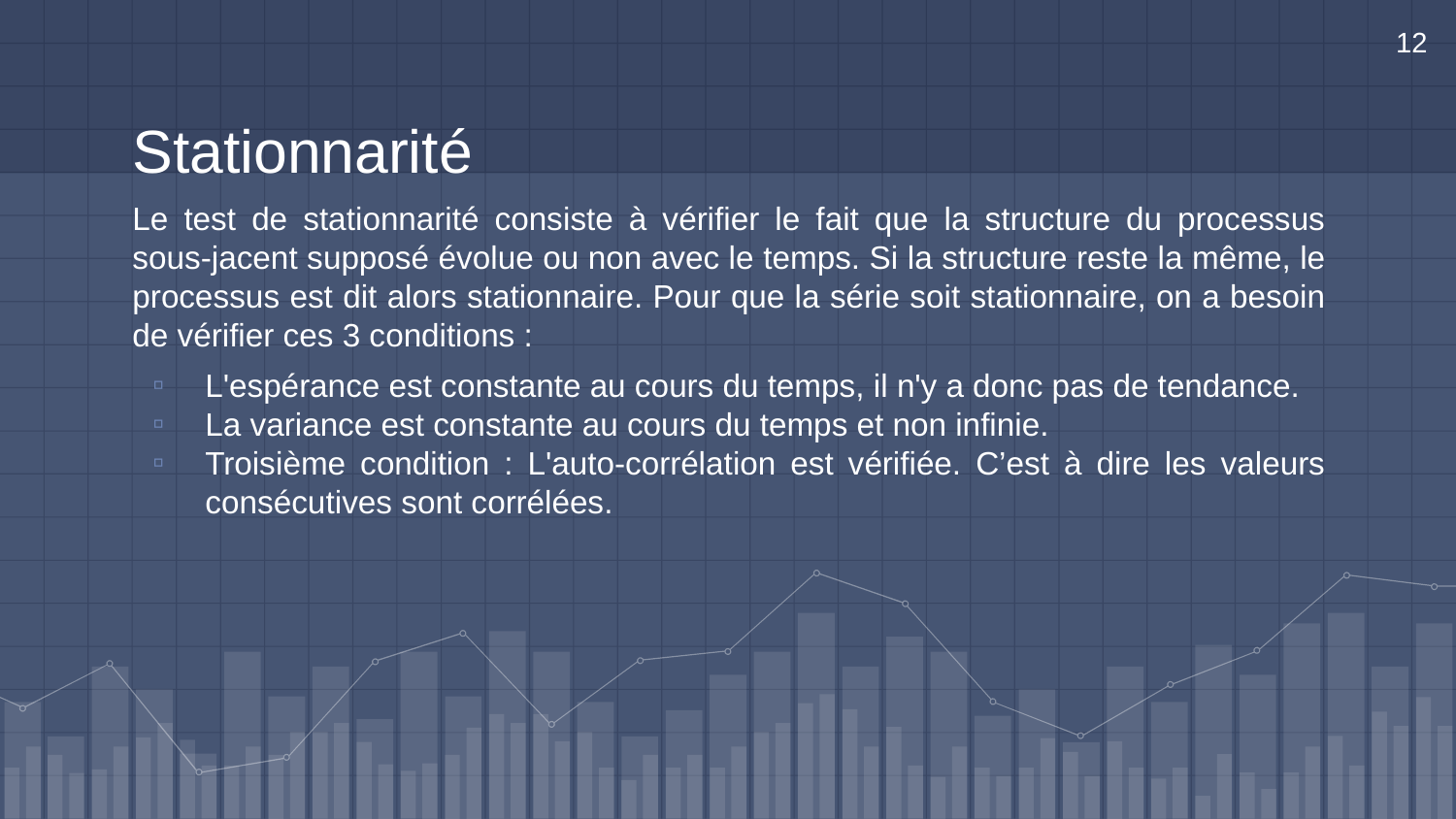

12
# Stationnarité
Le test de stationnarité consiste à vérifier le fait que la structure du processus sous-jacent supposé évolue ou non avec le temps. Si la structure reste la même, le processus est dit alors stationnaire. Pour que la série soit stationnaire, on a besoin de vérifier ces 3 conditions :
L'espérance est constante au cours du temps, il n'y a donc pas de tendance.
La variance est constante au cours du temps et non infinie.
Troisième condition : L'auto-corrélation est vérifiée. C’est à dire les valeurs consécutives sont corrélées.